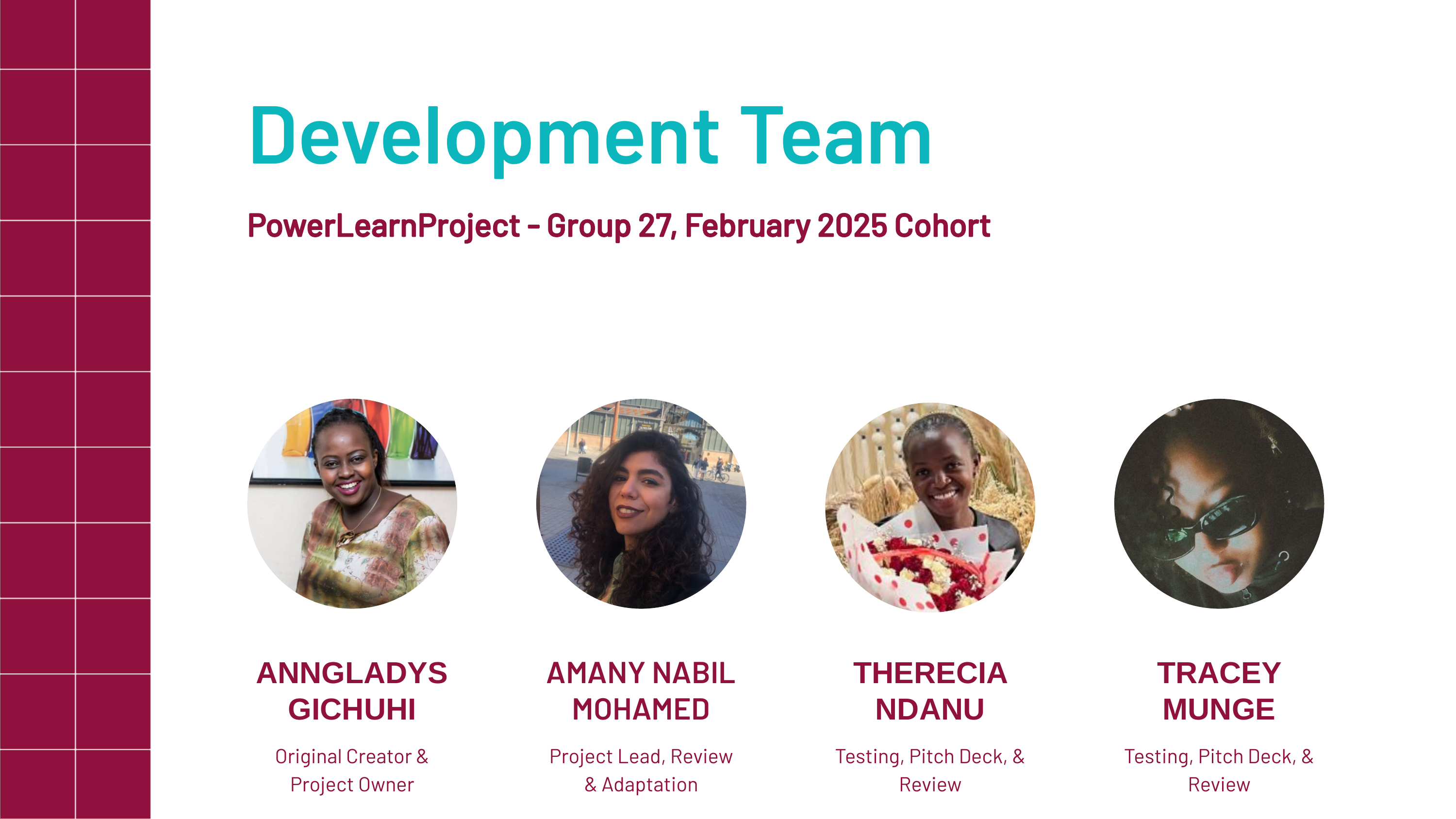

Development Team
PowerLearnProject - Group 27, February 2025 Cohort

ANNGLADYS GICHUHI
Original Creator & Project Owner
AMANY NABIL MOHAMED
Project Lead, Review & Adaptation
THERECIA NDANU
Testing, Pitch Deck, & Review
TRACEY MUNGE
Testing, Pitch Deck, & Review